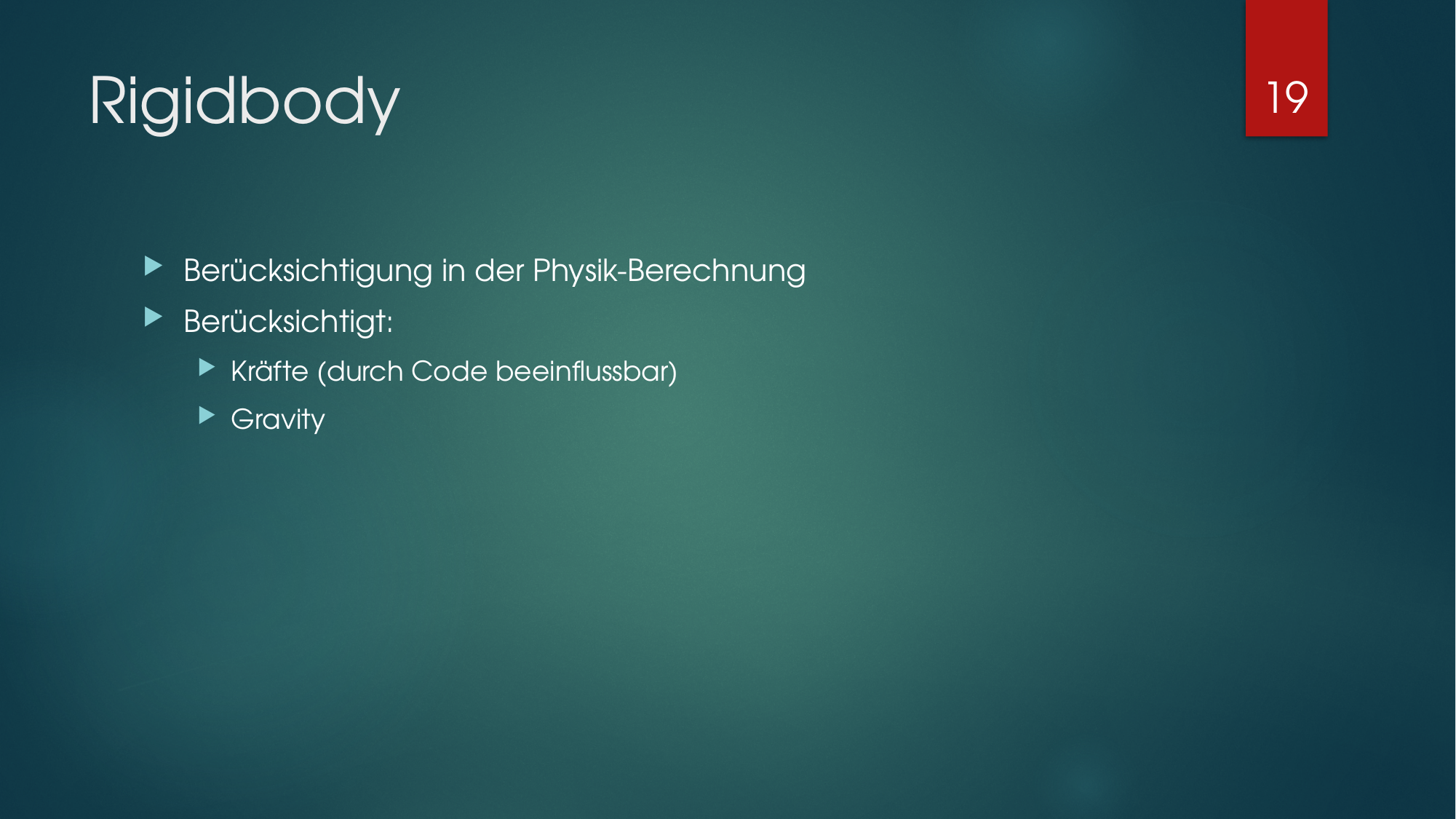

19
# Rigidbody
Berücksichtigung in der Physik-Berechnung
Berücksichtigt:
Kräfte (durch Code beeinflussbar)
Gravity